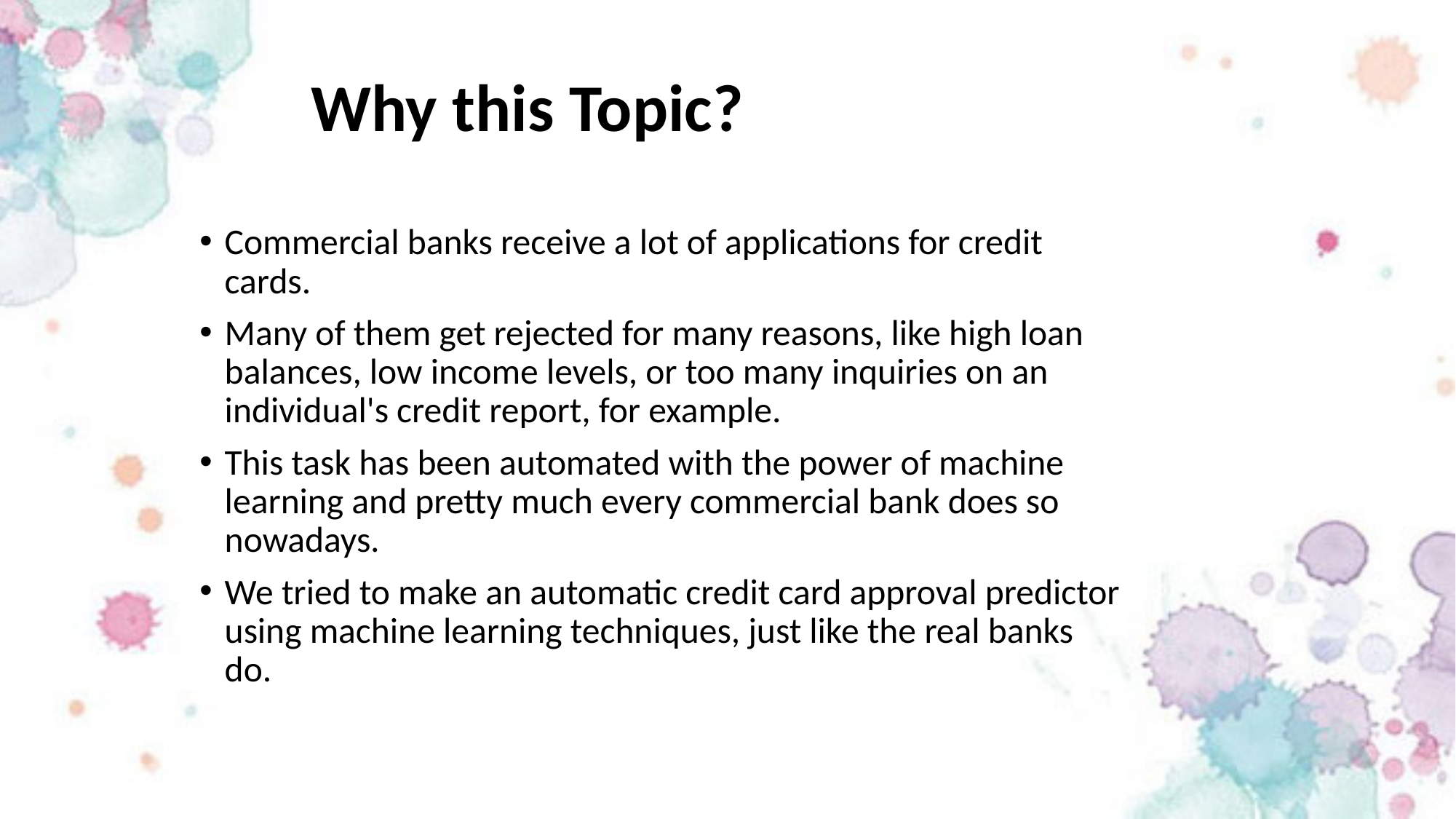

# Why this Topic?
Commercial banks receive a lot of applications for credit cards.
Many of them get rejected for many reasons, like high loan balances, low income levels, or too many inquiries on an individual's credit report, for example.
This task has been automated with the power of machine learning and pretty much every commercial bank does so nowadays.
We tried to make an automatic credit card approval predictor using machine learning techniques, just like the real banks do.